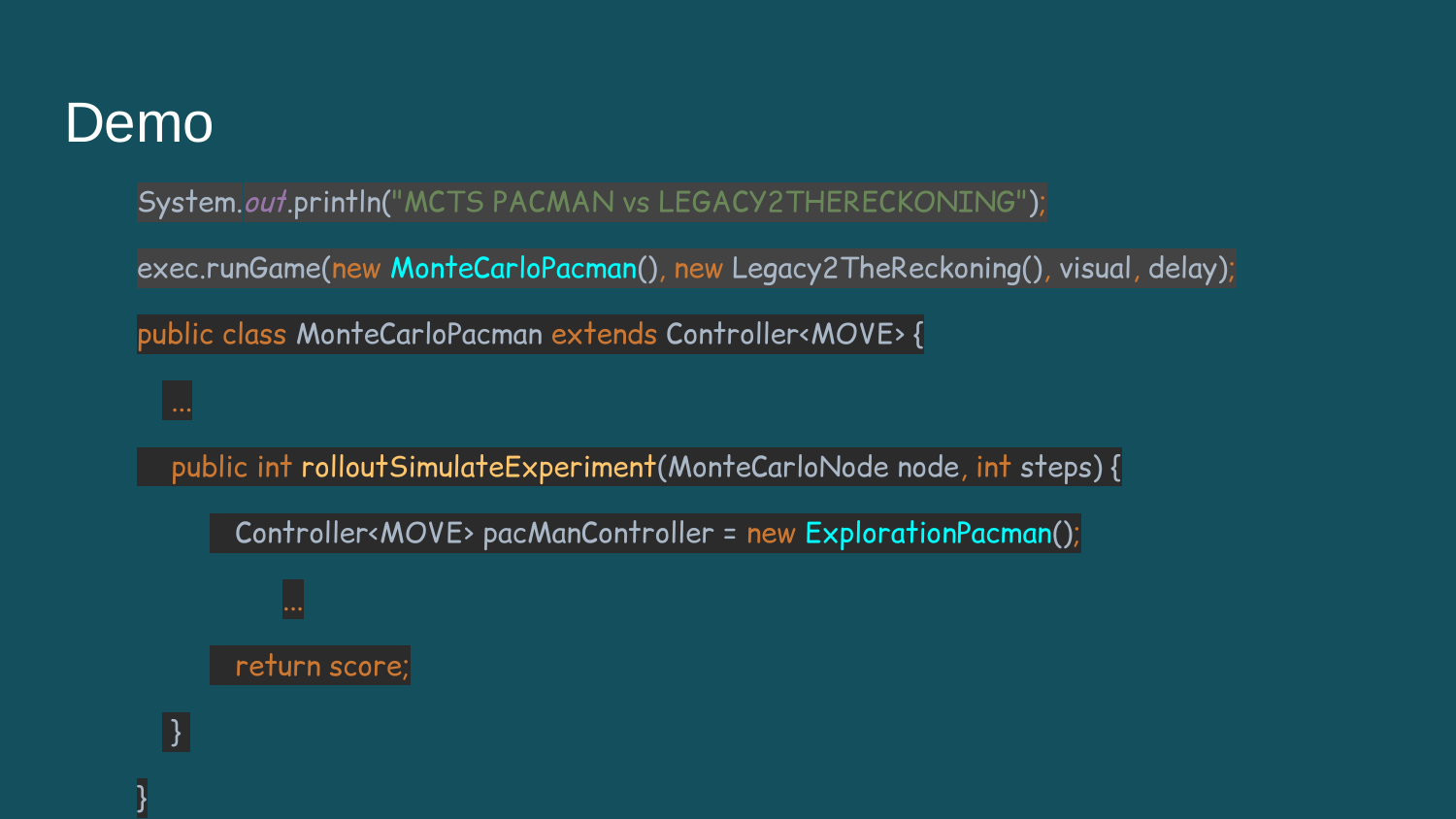

# Demo
System.out.println("MCTS PACMAN vs LEGACY2THERECKONING");
exec.runGame(new MonteCarloPacman(), new Legacy2TheReckoning(), visual, delay);
public class MonteCarloPacman extends Controller<MOVE> {
    ...
    public int rolloutSimulateExperiment(MonteCarloNode node, int steps) {
   Controller<MOVE> pacManController = new ExplorationPacman();
...
   return score;
    }
}